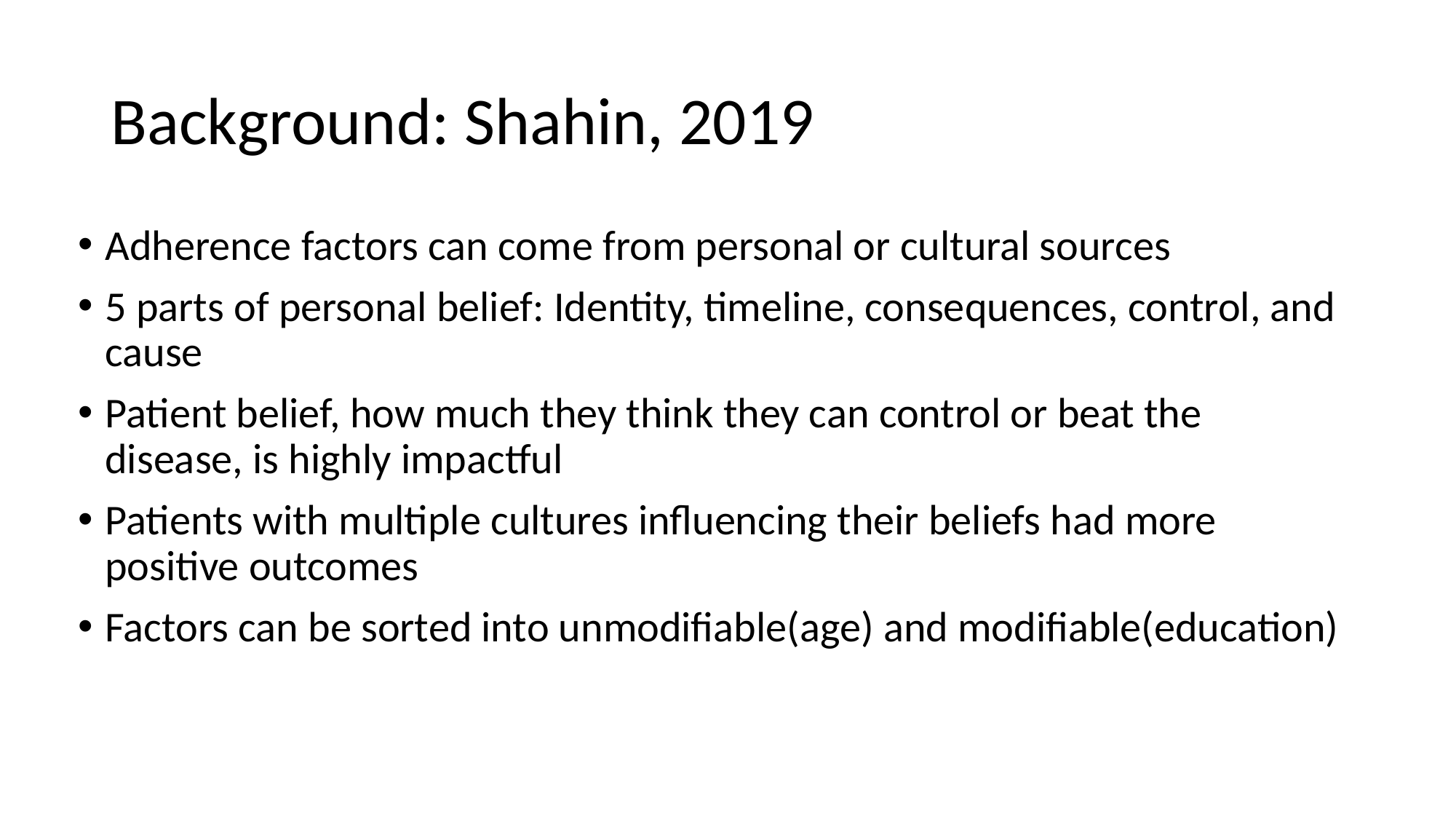

# Background: Shahin, 2019
Adherence factors can come from personal or cultural sources
5 parts of personal belief: Identity, timeline, consequences, control, and cause
Patient belief, how much they think they can control or beat the disease, is highly impactful
Patients with multiple cultures influencing their beliefs had more positive outcomes
Factors can be sorted into unmodifiable(age) and modifiable(education)